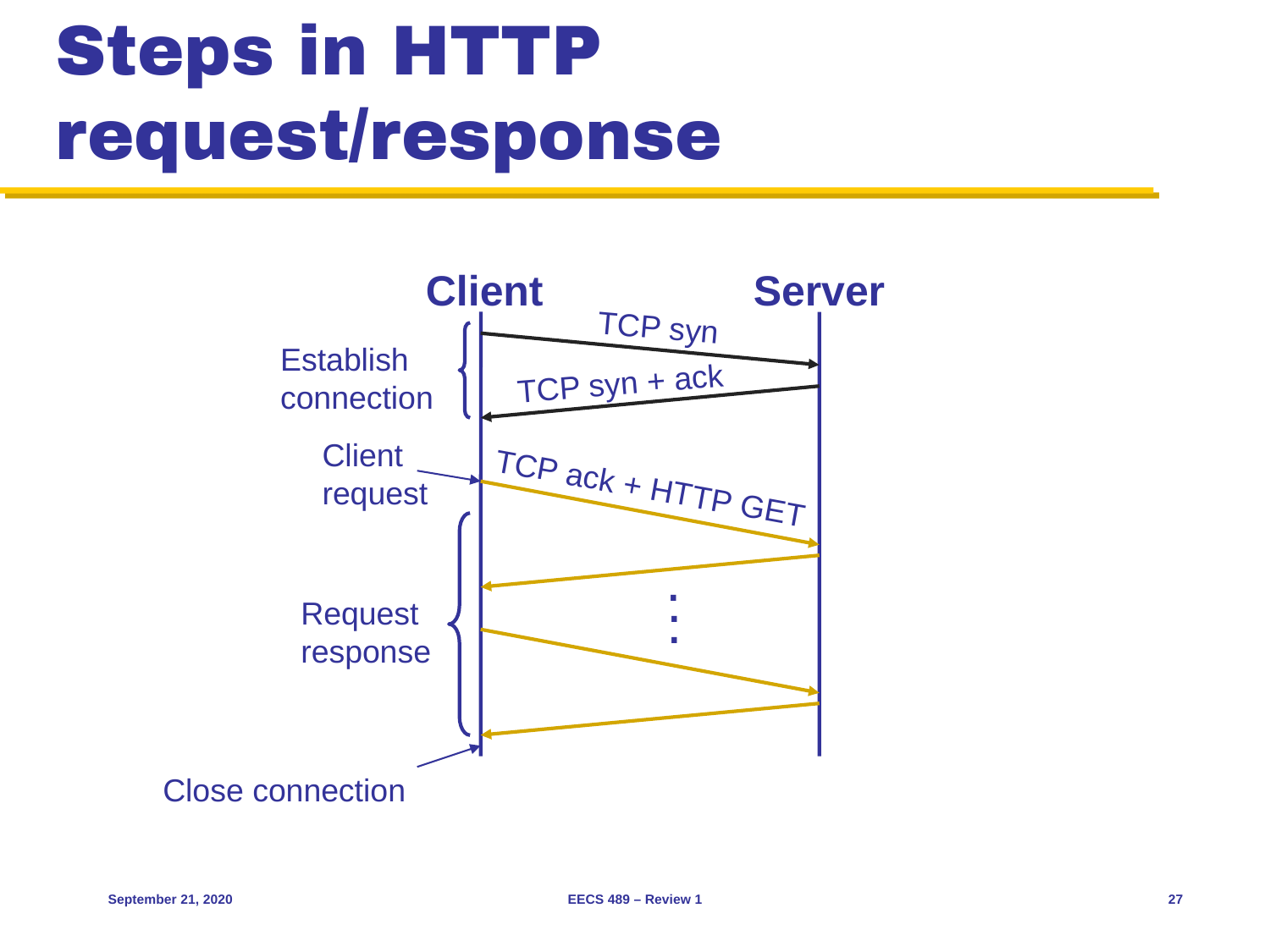

# Steps in HTTP request/response
Client
Server
TCP syn

Establish
connection
TCP syn + ack

Client
request
TCP ack + HTTP GET

.
.
.

Request
response

Close connection
September 21, 2020
EECS 489 – Review 1
27